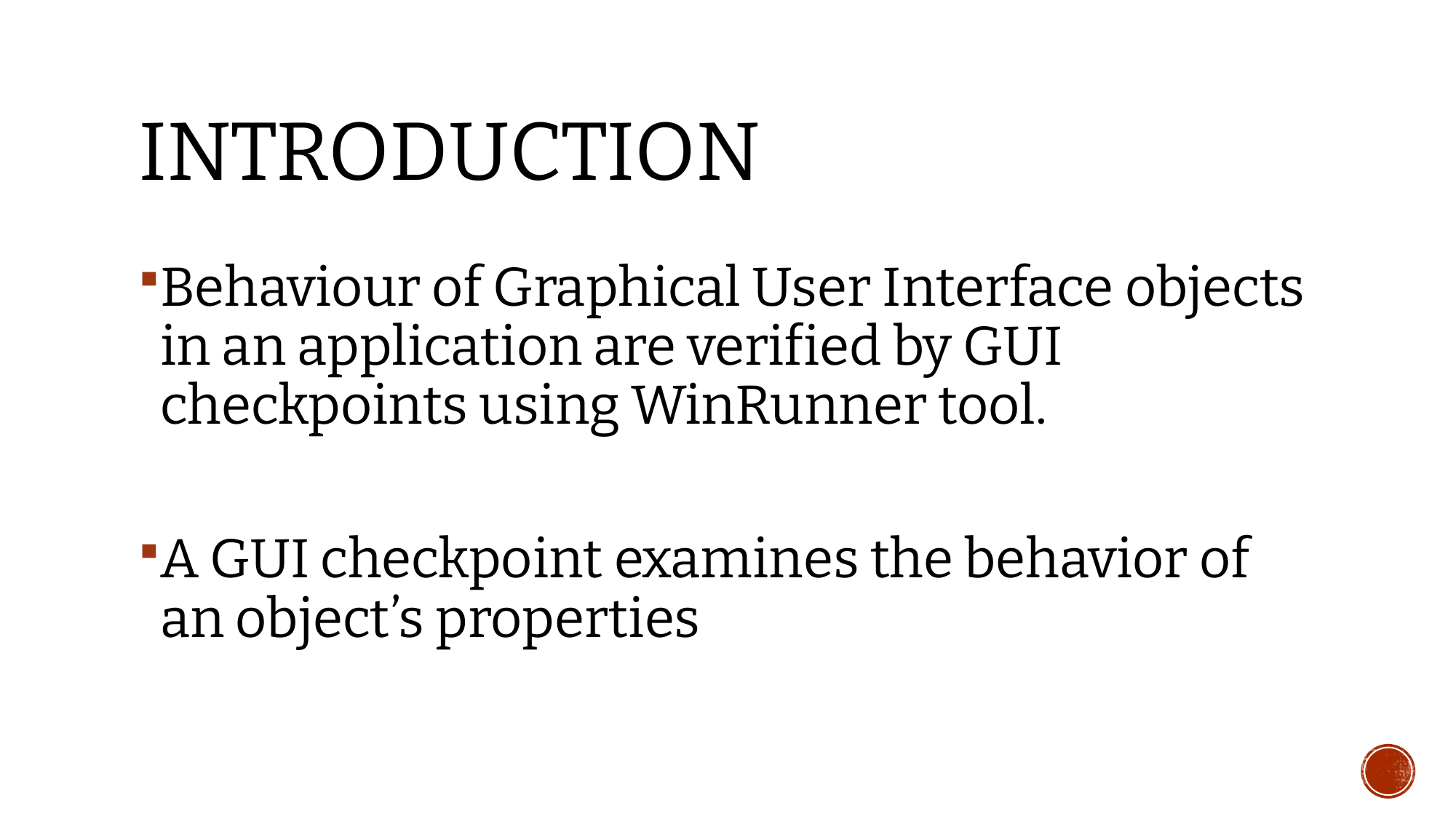

# Introduction
Behaviour of Graphical User Interface objects in an application are verified by GUI checkpoints using WinRunner tool.

A GUI checkpoint examines the behavior of an object’s properties